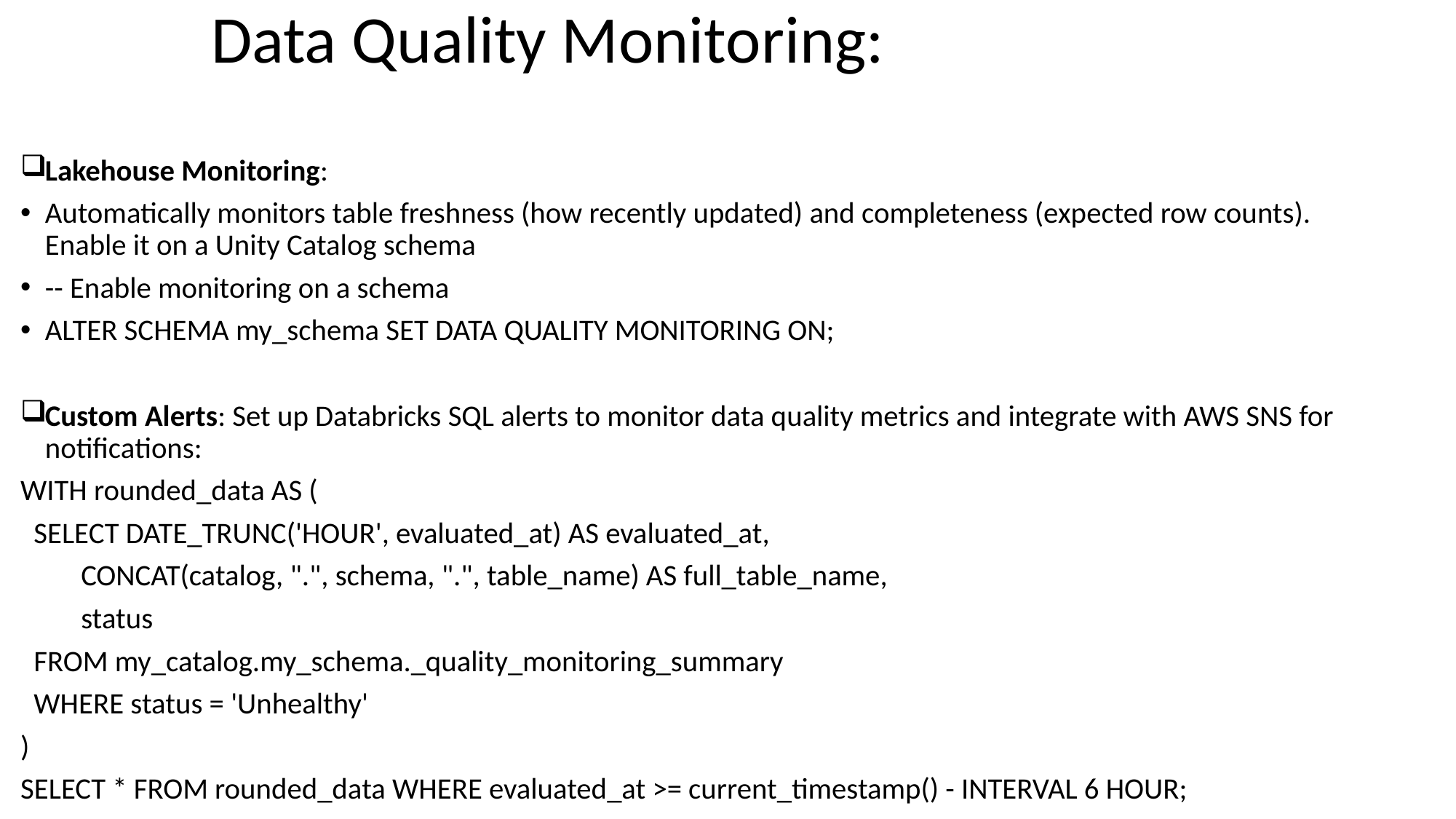

# Data Quality Monitoring:
Lakehouse Monitoring:
Automatically monitors table freshness (how recently updated) and completeness (expected row counts). Enable it on a Unity Catalog schema
-- Enable monitoring on a schema
ALTER SCHEMA my_schema SET DATA QUALITY MONITORING ON;

Custom Alerts: Set up Databricks SQL alerts to monitor data quality metrics and integrate with AWS SNS for notifications:
WITH rounded_data AS (
  SELECT DATE_TRUNC('HOUR', evaluated_at) AS evaluated_at,
         CONCAT(catalog, ".", schema, ".", table_name) AS full_table_name,
         status
  FROM my_catalog.my_schema._quality_monitoring_summary
  WHERE status = 'Unhealthy'
)
SELECT * FROM rounded_data WHERE evaluated_at >= current_timestamp() - INTERVAL 6 HOUR;